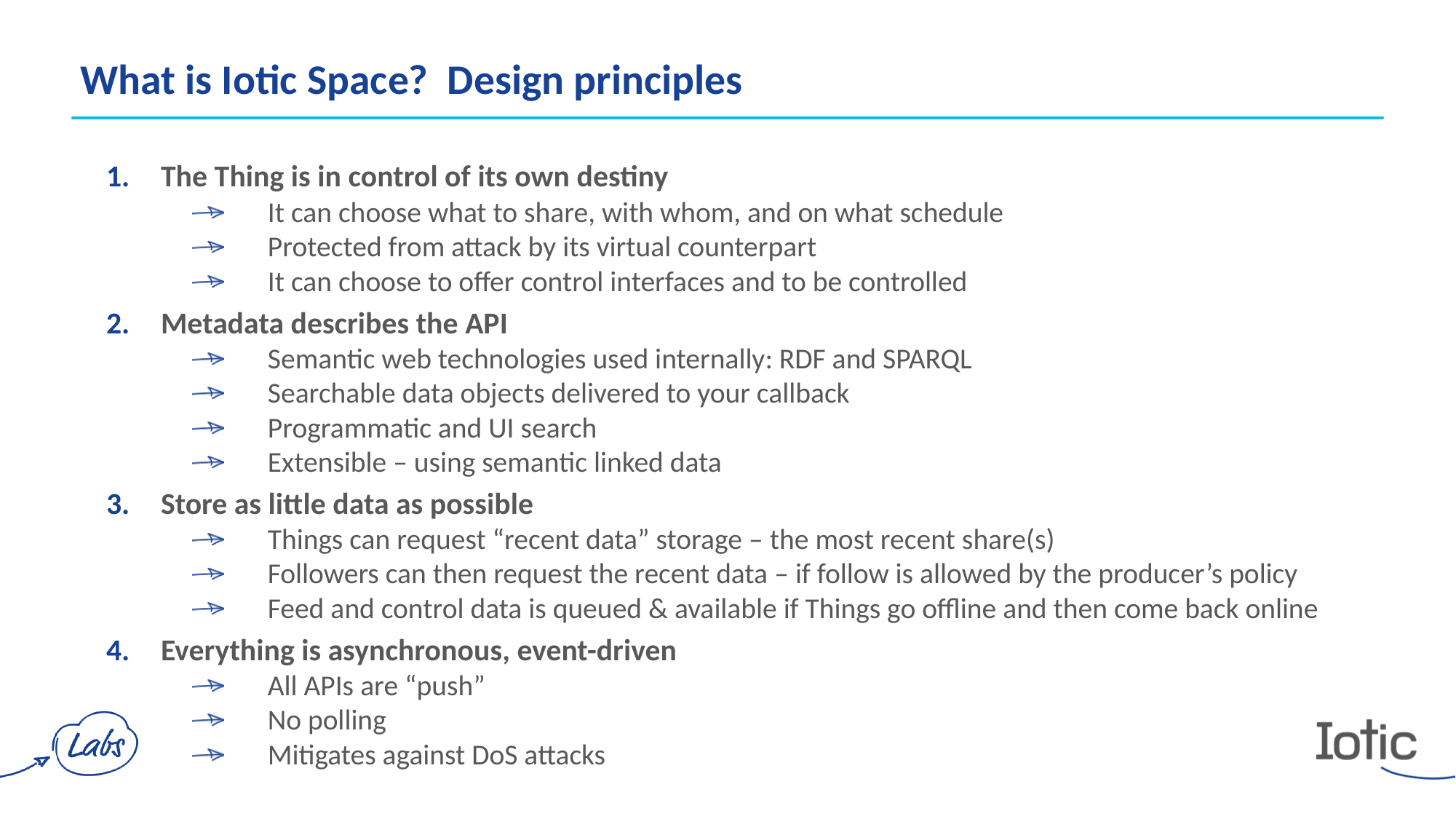

What is Iotic Space?  Design principles
The Thing is in control of its own destiny
It can choose what to share, with whom, and on what schedule
Protected from attack by its virtual counterpart
It can choose to offer control interfaces and to be controlled
Metadata describes the API
Semantic web technologies used internally: RDF and SPARQL
Searchable data objects delivered to your callback
Programmatic and UI search
Extensible – using semantic linked data
Store as little data as possible
Things can request “recent data” storage – the most recent share(s)
Followers can then request the recent data – if follow is allowed by the producer’s policy
Feed and control data is queued & available if Things go offline and then come back online
Everything is asynchronous, event-driven
All APIs are “push”
No polling
Mitigates against DoS attacks